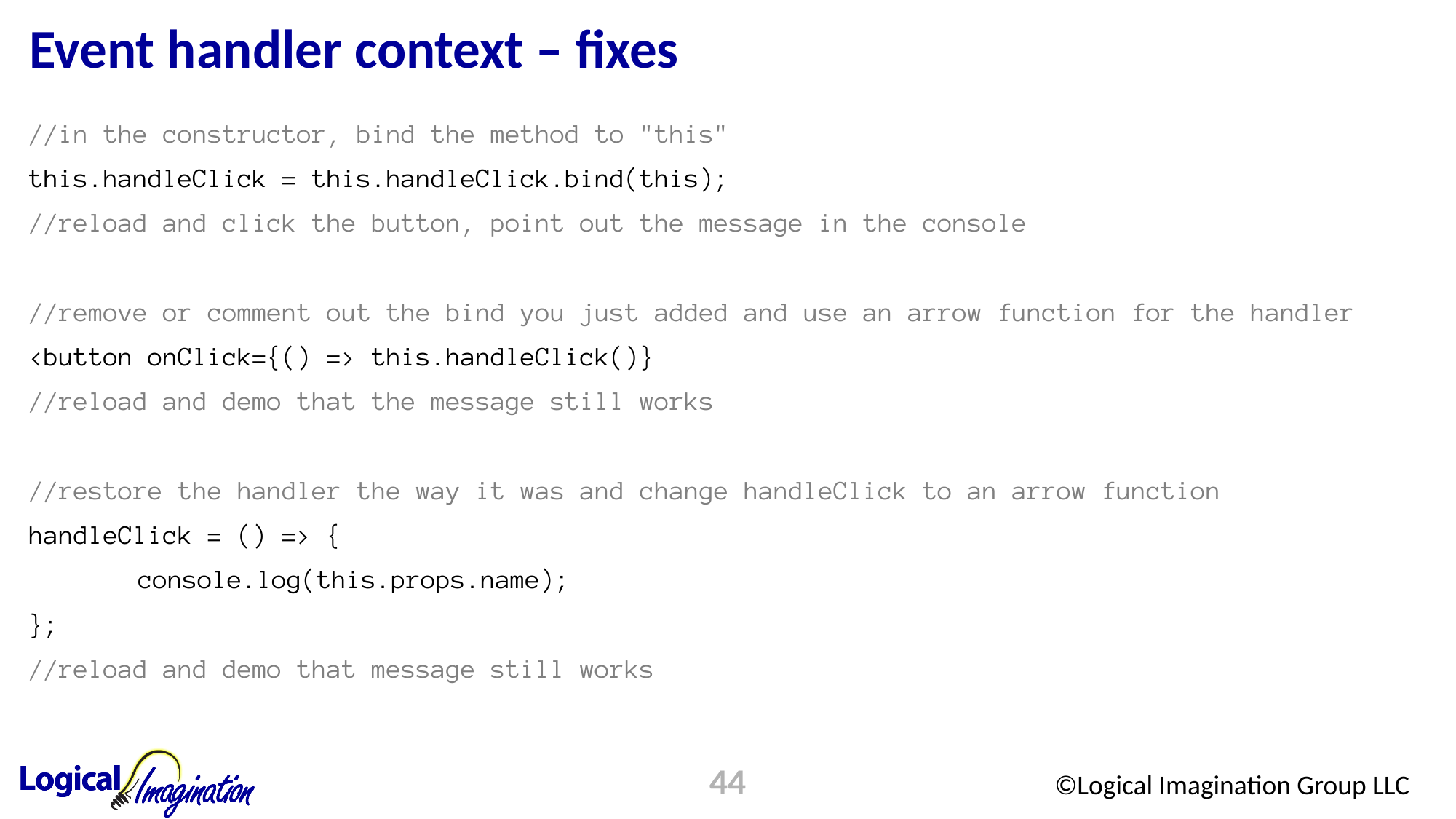

# Event handler context – fixes
//in the constructor, bind the method to "this"
this.handleClick = this.handleClick.bind(this);
//reload and click the button, point out the message in the console

//remove or comment out the bind you just added and use an arrow function for the handler
<button onClick={() => this.handleClick()}
//reload and demo that the message still works

//restore the handler the way it was and change handleClick to an arrow function
handleClick = () => {
	console.log(this.props.name);
};
//reload and demo that message still works
44